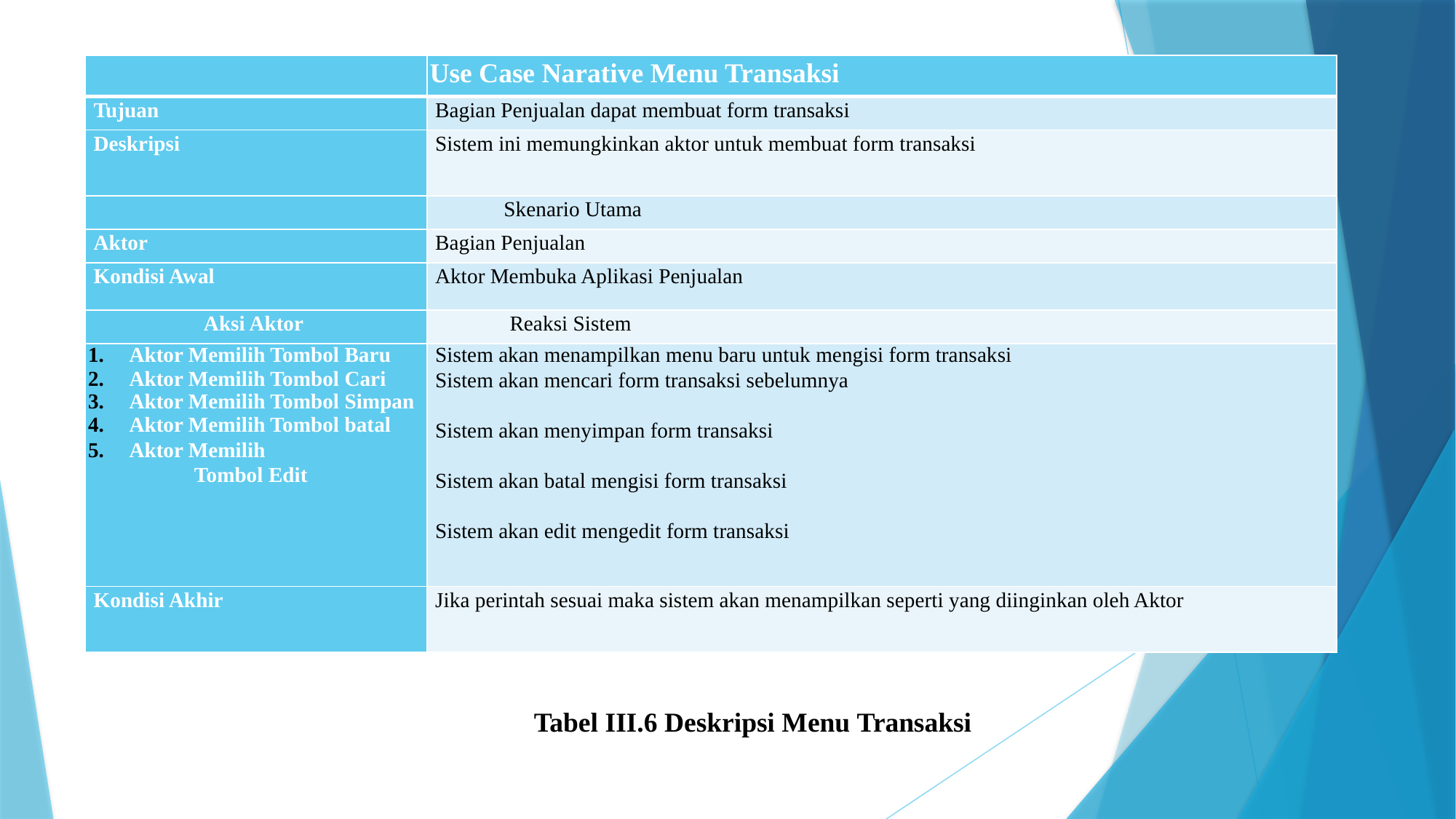

|  | Use Case Narative Menu Transaksi |
| --- | --- |
| Tujuan | Bagian Penjualan dapat membuat form transaksi |
| Deskripsi | Sistem ini memungkinkan aktor untuk membuat form transaksi |
|  | Skenario Utama |
| Aktor | Bagian Penjualan |
| Kondisi Awal | Aktor Membuka Aplikasi Penjualan |
| Aksi Aktor | Reaksi Sistem |
| Aktor Memilih Tombol Baru Aktor Memilih Tombol Cari Aktor Memilih Tombol Simpan Aktor Memilih Tombol batal Aktor Memilih Tombol Edit | Sistem akan menampilkan menu baru untuk mengisi form transaksi Sistem akan mencari form transaksi sebelumnya Sistem akan menyimpan form transaksi Sistem akan batal mengisi form transaksi Sistem akan edit mengedit form transaksi |
| Kondisi Akhir | Jika perintah sesuai maka sistem akan menampilkan seperti yang diinginkan oleh Aktor |
Tabel III.6 Deskripsi Menu Transaksi